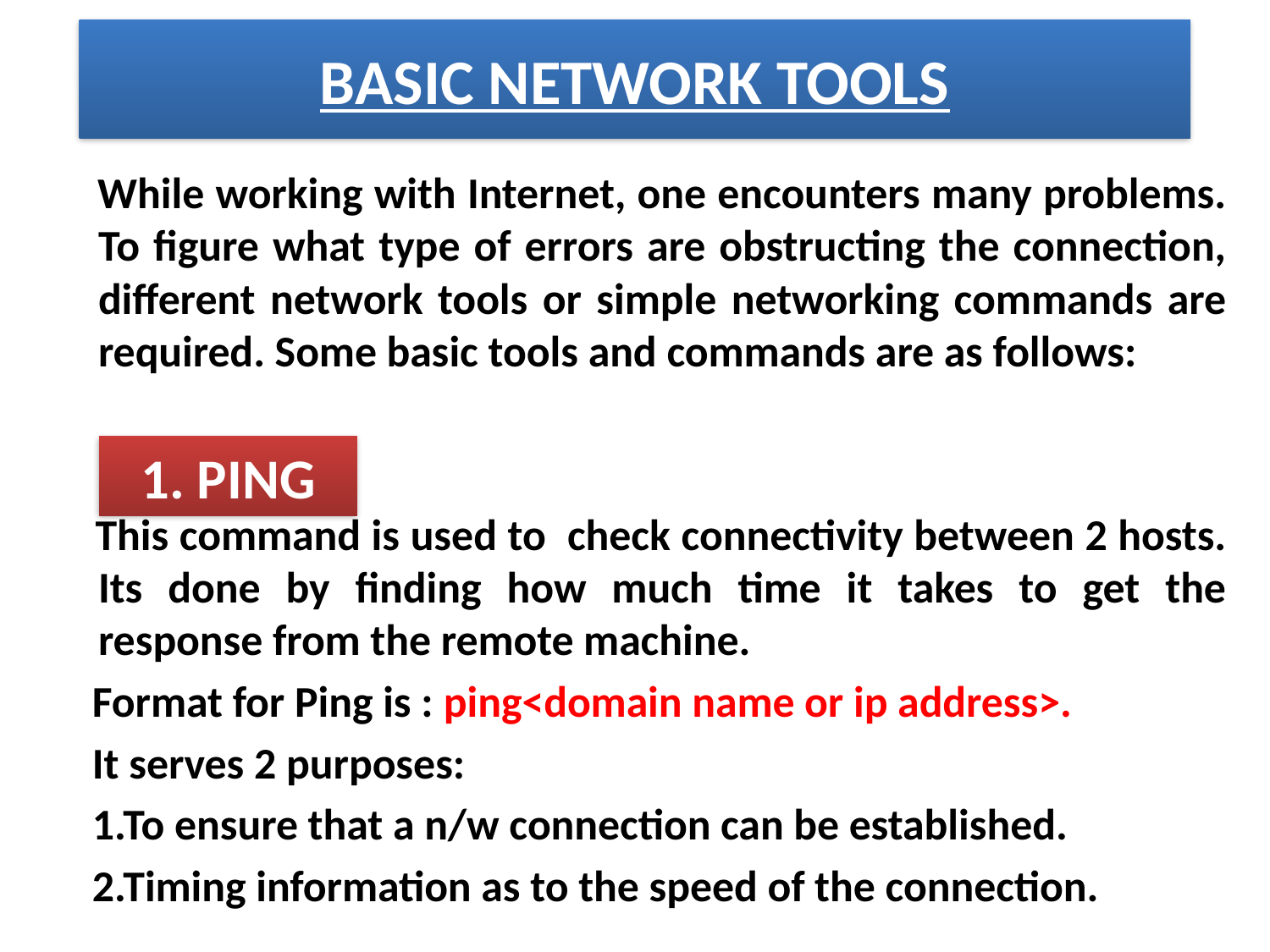

# BASIC NETWORK TOOLS
    While working with Internet, one encounters many problems. To figure what type of errors are obstructing the connection, different network tools or simple networking commands are required. Some basic tools and commands are as follows:

    This command is used to  check connectivity between 2 hosts. Its done by finding how much time it takes to get the response from the remote machine.
    Format for Ping is : ping<domain name or ip address>.
    It serves 2 purposes:
    1.To ensure that a n/w connection can be established.
    2.Timing information as to the speed of the connection.

1. PING